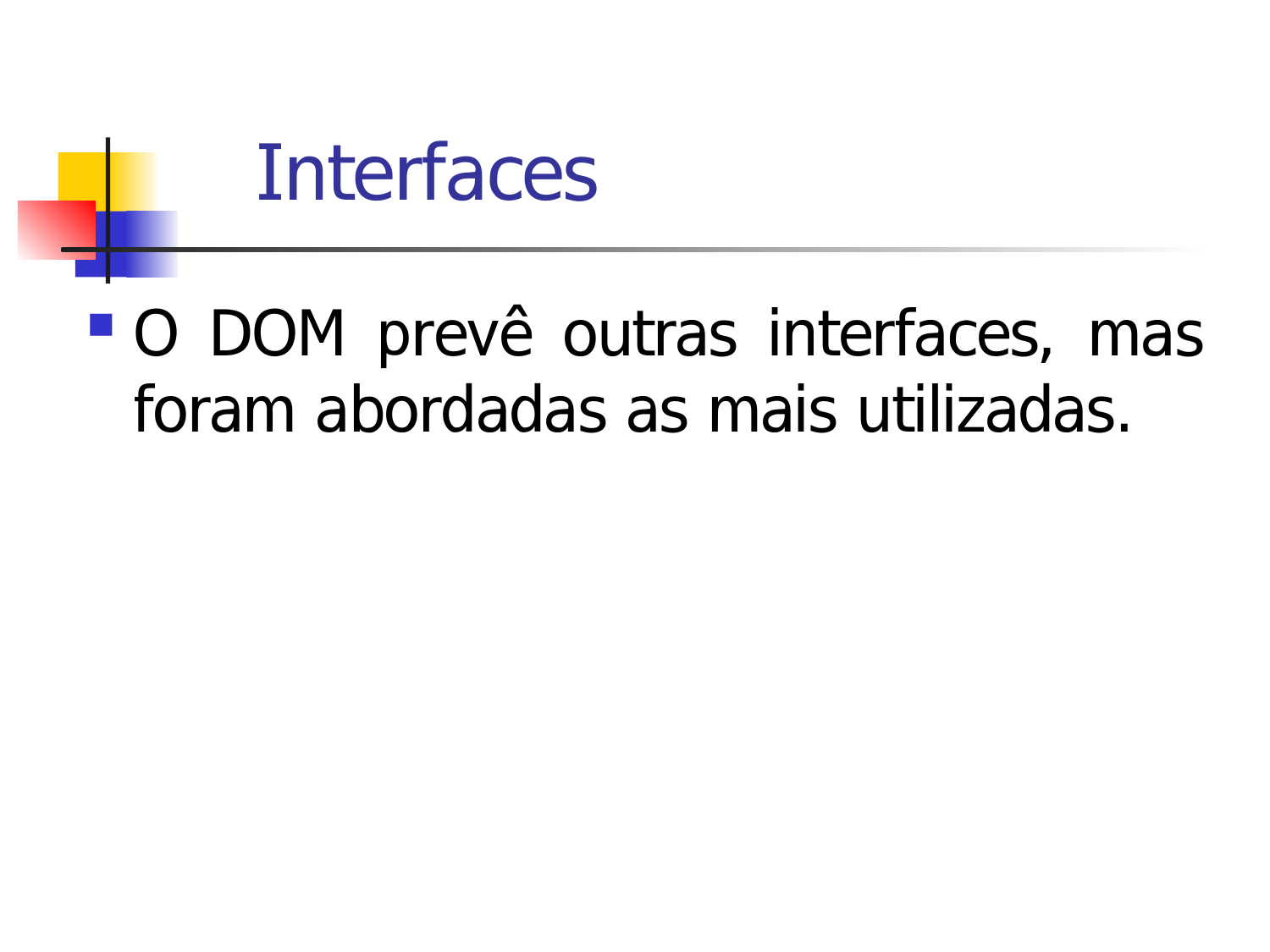

# Interfaces
O DOM prevê outras interfaces, mas foram abordadas as mais utilizadas.